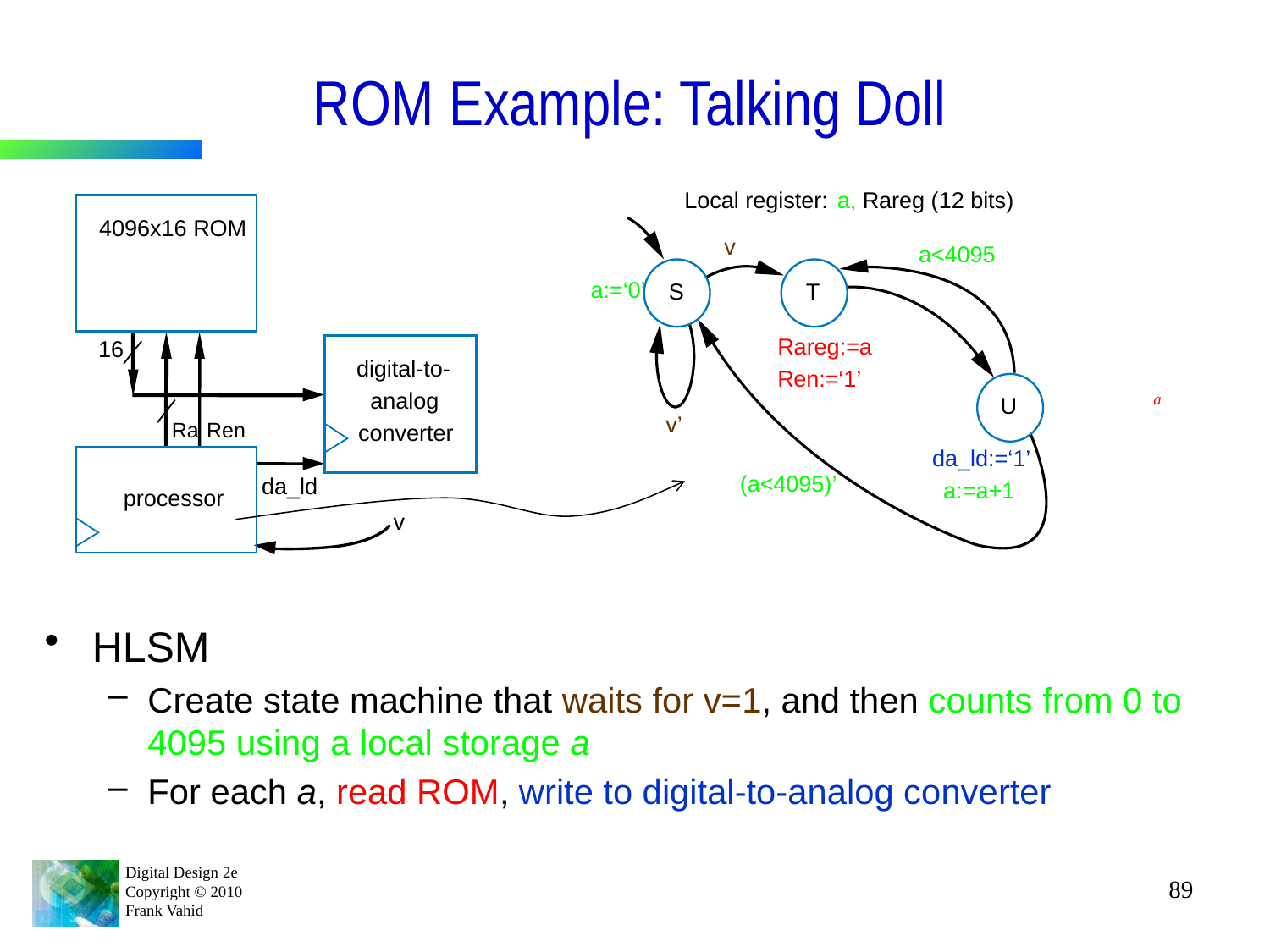

# ROM Example: Talking Doll
Local register:
a, Rareg (12 bits)

4096x16 ROM

16

digital-to-

analog

Ra
Ren
converter

da_ld
processor
v

v
a<4095

a:=‘0’
S
T

R
areg:=a
R
en:=‘1’

a
U
v’
da_ld:=‘1’
(a<4095)’
a:=a+1

HLSM
Create state machine that waits for v=1, and then counts from 0 to 4095 using a local storage a
For each a, read ROM, write to digital-to-analog converter
89